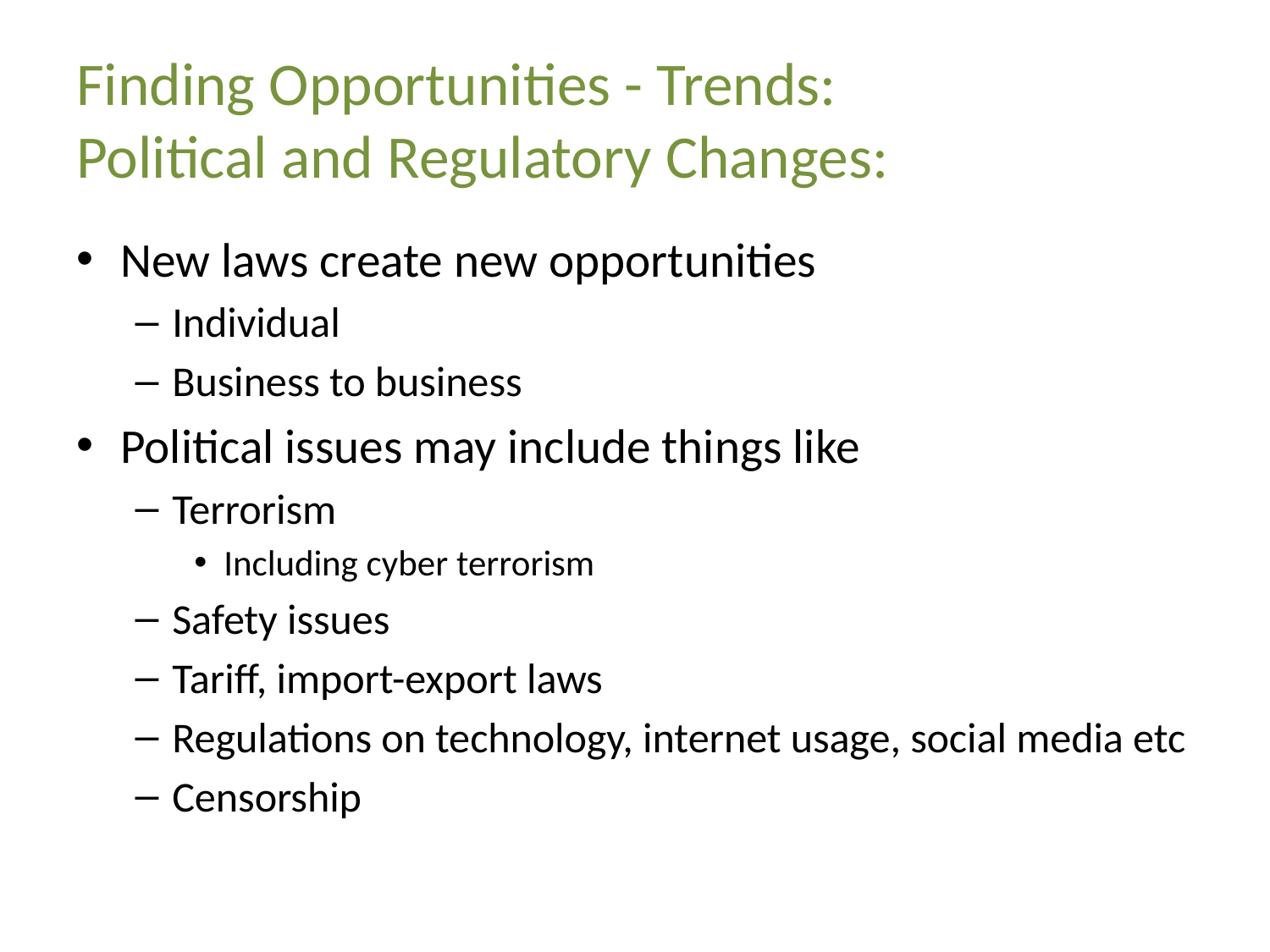

# Finding Opportunities - Trends: Political and Regulatory Changes:
New laws create new opportunities
Individual
Business to business
Political issues may include things like
Terrorism
Including cyber terrorism
Safety issues
Tariff, import-export laws
Regulations on technology, internet usage, social media etc
Censorship